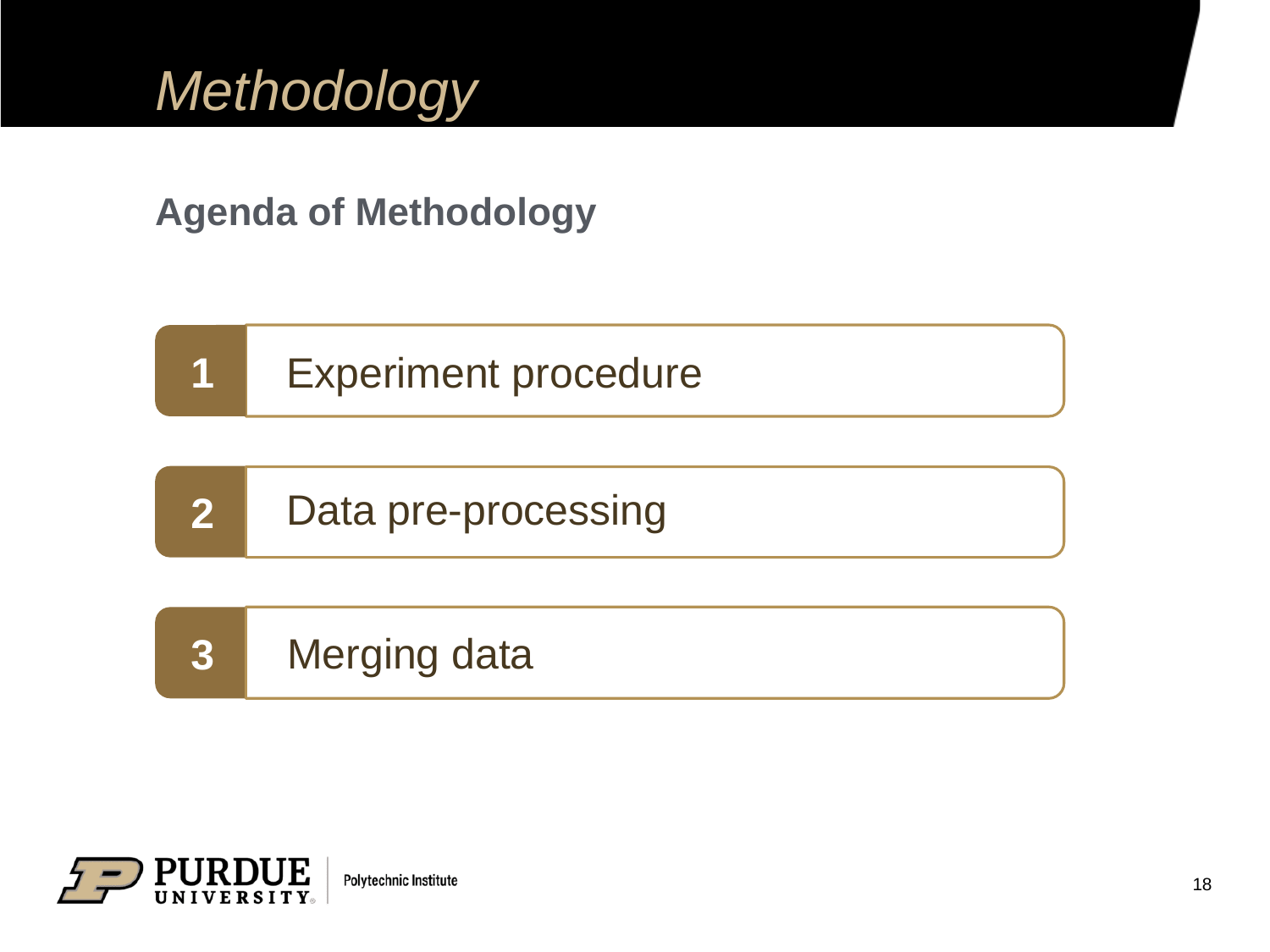

# Methodology

Agenda of Methodology

1
Experiment procedure
2
Data pre-processing
3
Merging data
18